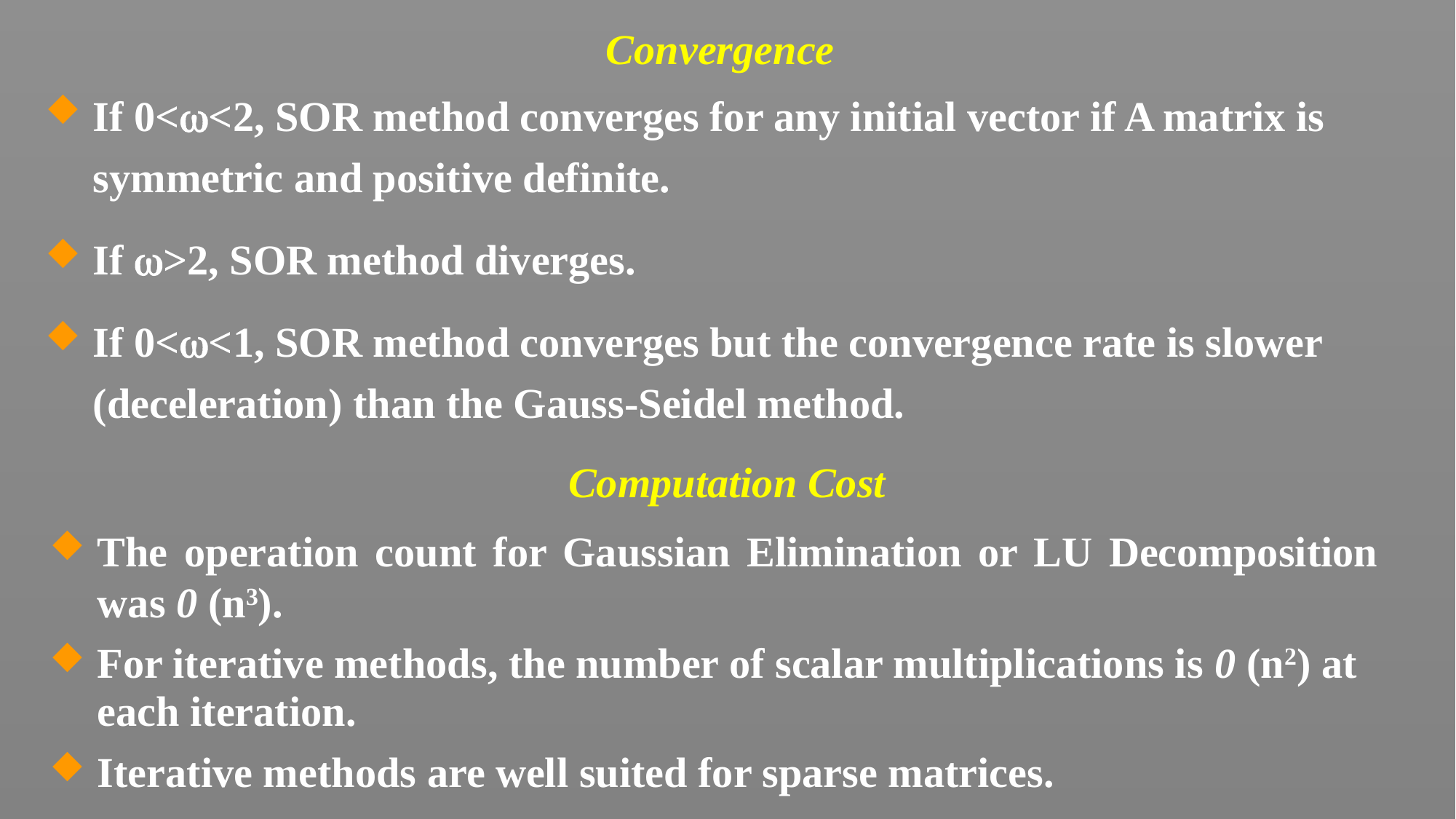

# Convergence
If 0<ω<2, SOR method converges for any initial vector if A matrix is symmetric and positive definite.
If ω>2, SOR method diverges.
If 0<ω<1, SOR method converges but the convergence rate is slower (deceleration) than the Gauss-Seidel method.

Computation Cost
The operation count for Gaussian Elimination or LU Decomposition was 0 (n3).
For iterative methods, the number of scalar multiplications is 0 (n2) at each iteration.
Iterative methods are well suited for sparse matrices.